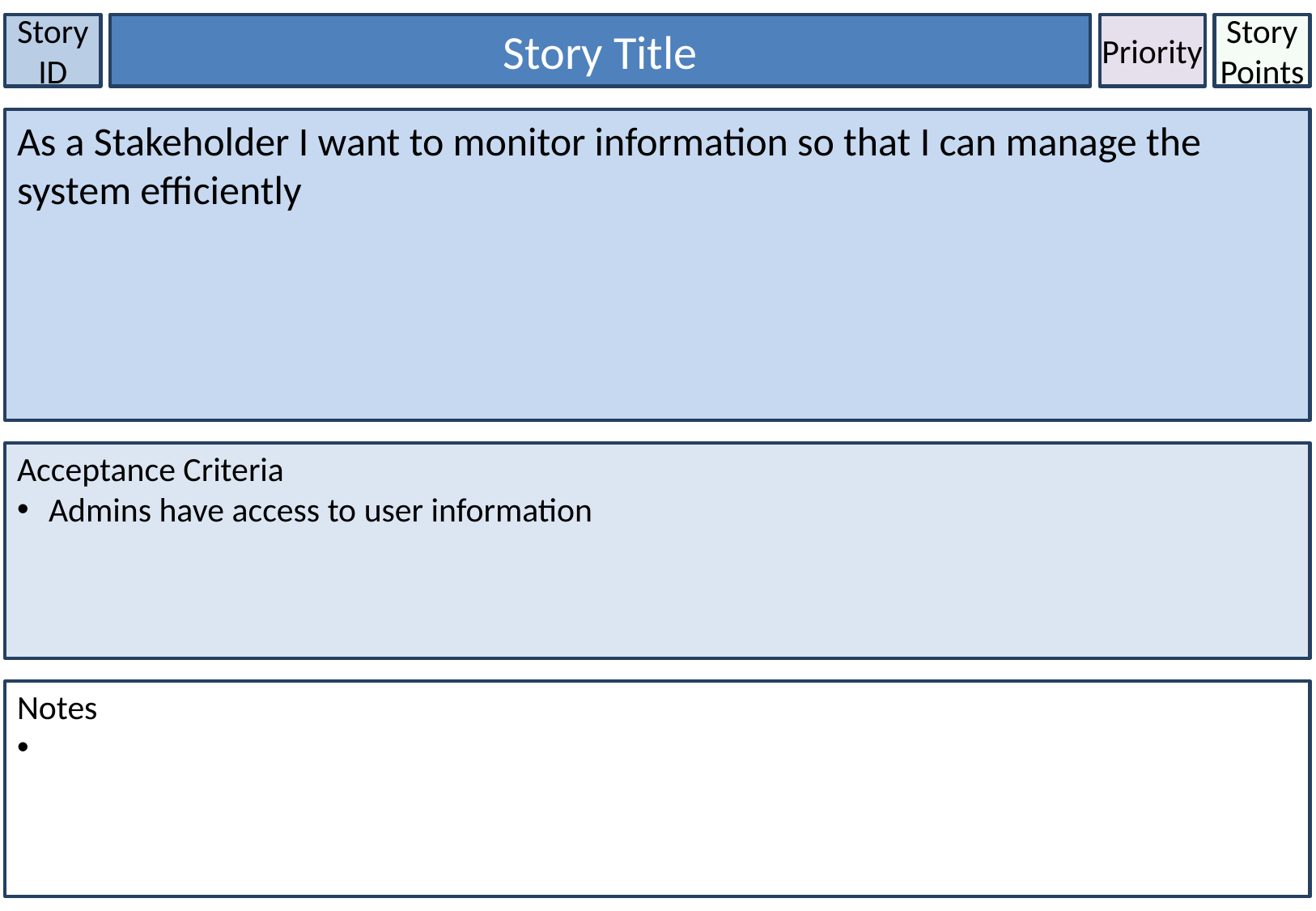

Story ID
Story Title
Priority
Story Points
As a Stakeholder I want to monitor information so that I can manage the system efficiently
Acceptance Criteria
 Admins have access to user information
Notes